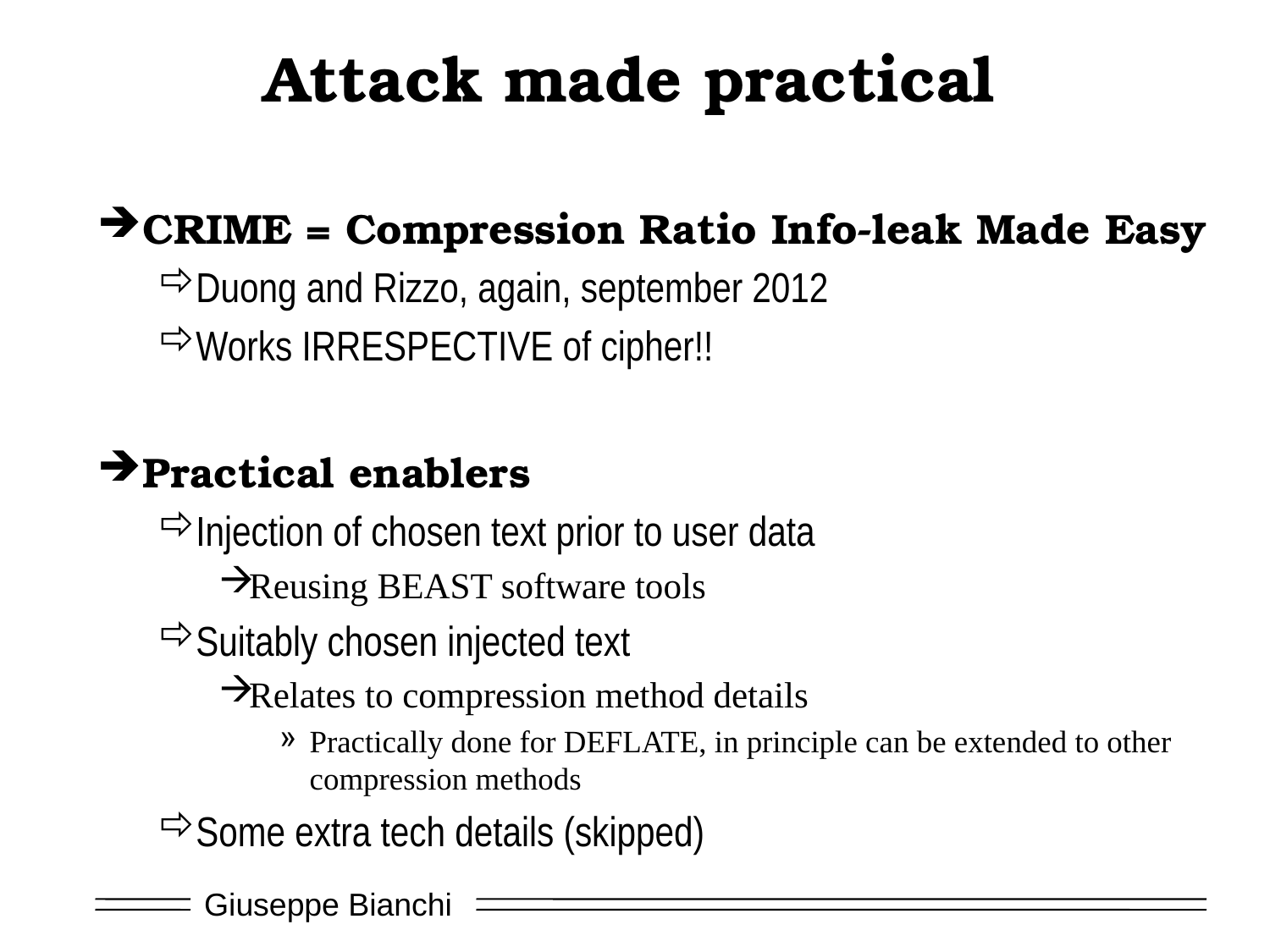

# Attack made practical
CRIME = Compression Ratio Info-leak Made Easy
Duong and Rizzo, again, september 2012
Works IRRESPECTIVE of cipher!!

Practical enablers
Injection of chosen text prior to user data
Reusing BEAST software tools
Suitably chosen injected text
Relates to compression method details
Practically done for DEFLATE, in principle can be extended to other compression methods
Some extra tech details (skipped)